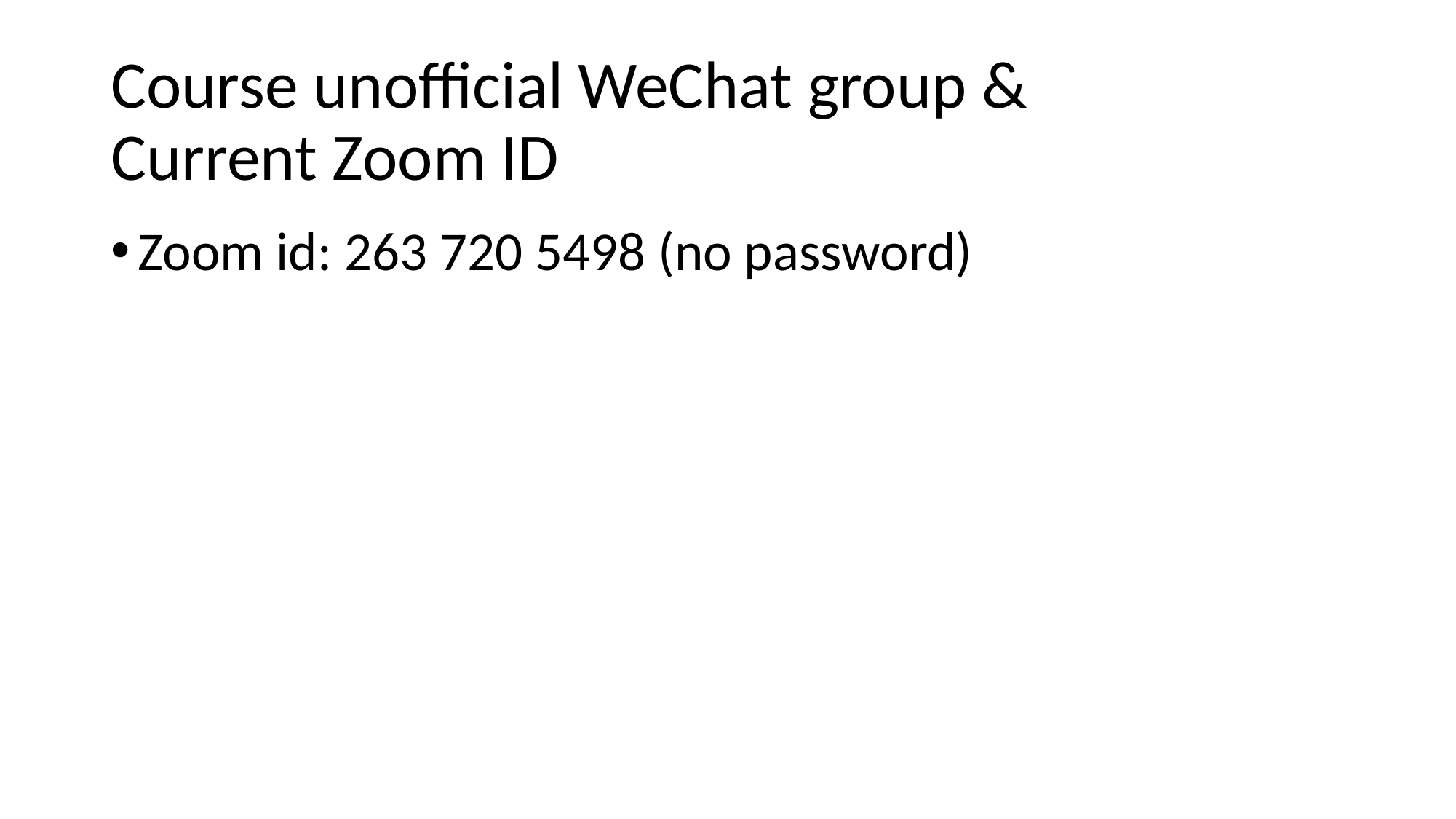

# Course unofficial WeChat group & Current Zoom ID
Zoom id: 263 720 5498 (no password)